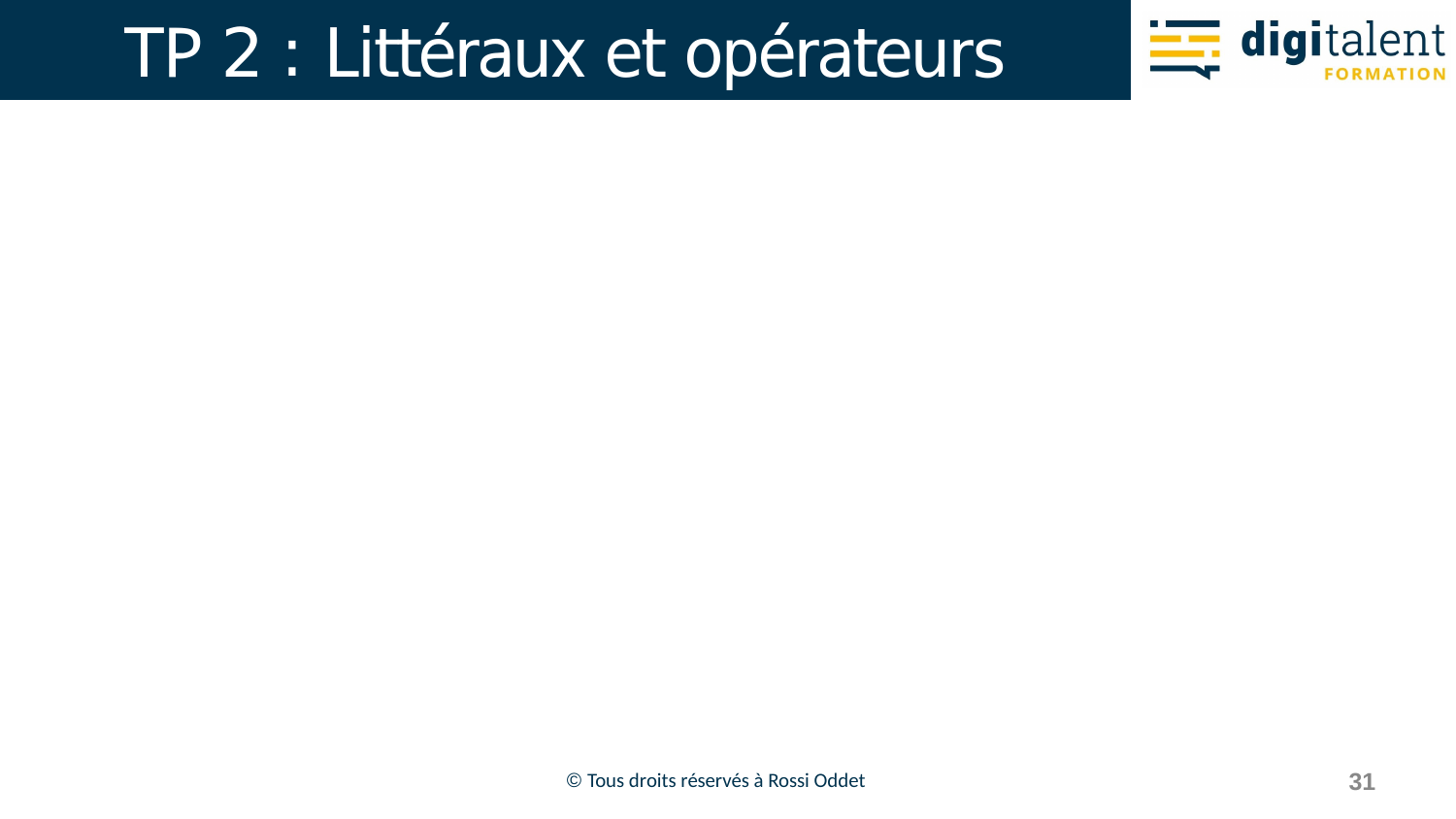

# TP 2 : Littéraux et opérateurs
31